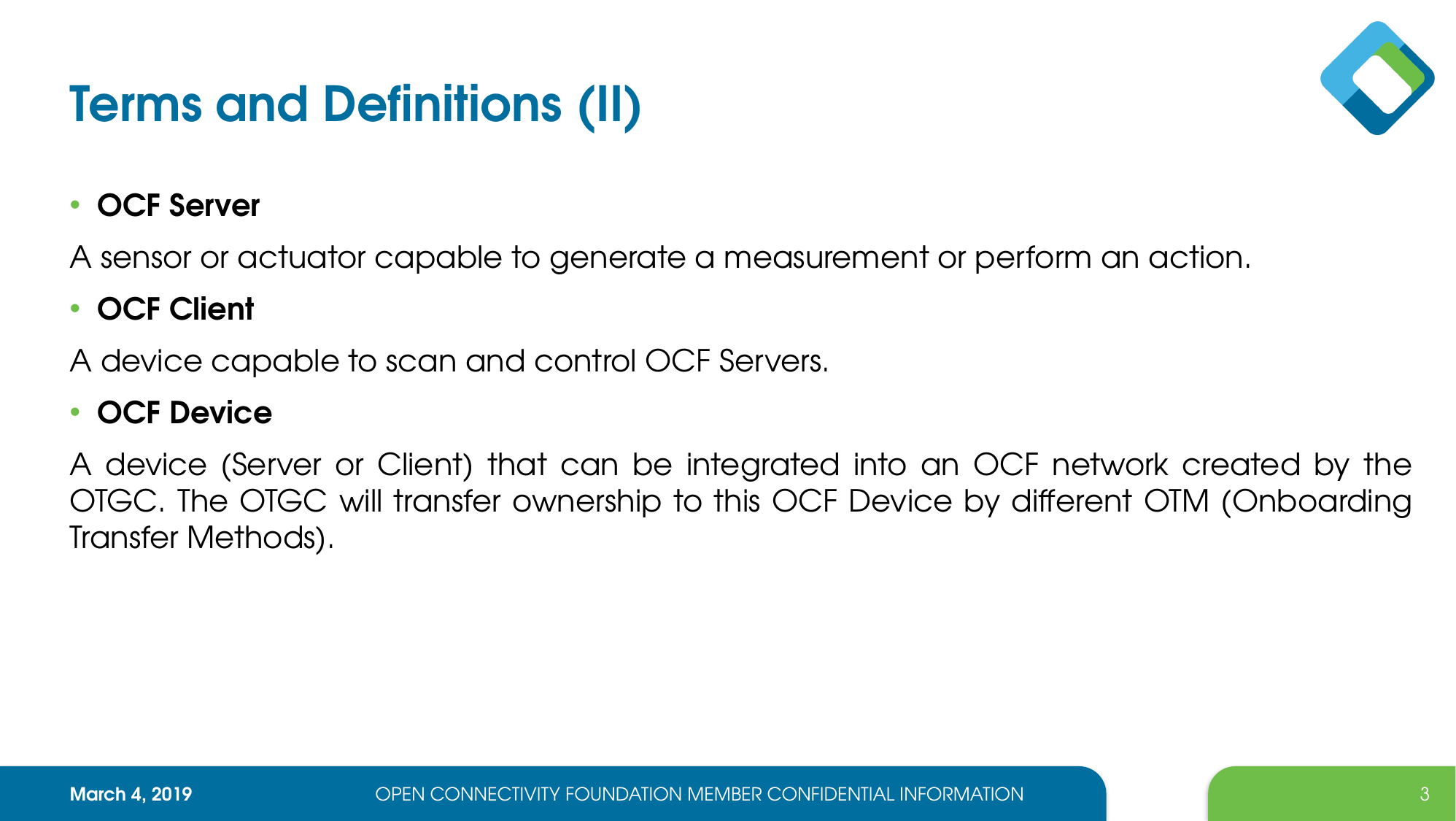

# Terms and Definitions (II)
OCF Server
A sensor or actuator capable to generate a measurement or perform an action.
OCF Client
A device capable to scan and control OCF Servers.
OCF Device
A device (Server or Client) that can be integrated into an OCF network created by the OTGC. The OTGC will transfer ownership to this OCF Device by different OTM (Onboarding Transfer Methods).
March 4, 2019
OPEN CONNECTIVITY FOUNDATION MEMBER CONFIDENTIAL INFORMATION
3